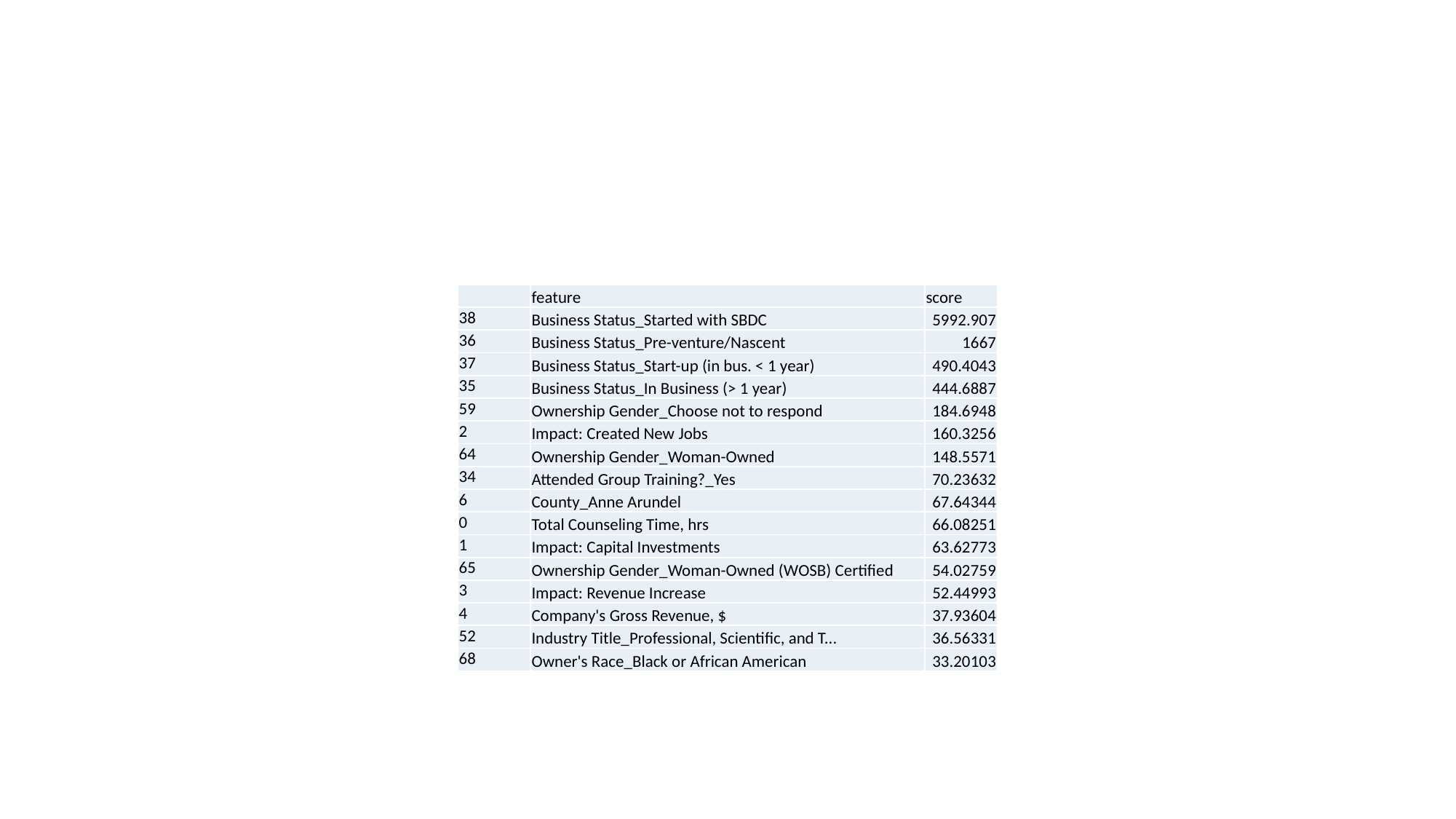

#
|  | feature | score |
| --- | --- | --- |
| 38 | Business Status\_Started with SBDC | 5992.907 |
| 36 | Business Status\_Pre-venture/Nascent | 1667 |
| 37 | Business Status\_Start-up (in bus. < 1 year) | 490.4043 |
| 35 | Business Status\_In Business (> 1 year) | 444.6887 |
| 59 | Ownership Gender\_Choose not to respond | 184.6948 |
| 2 | Impact: Created New Jobs | 160.3256 |
| 64 | Ownership Gender\_Woman-Owned | 148.5571 |
| 34 | Attended Group Training?\_Yes | 70.23632 |
| 6 | County\_Anne Arundel | 67.64344 |
| 0 | Total Counseling Time, hrs | 66.08251 |
| 1 | Impact: Capital Investments | 63.62773 |
| 65 | Ownership Gender\_Woman-Owned (WOSB) Certified | 54.02759 |
| 3 | Impact: Revenue Increase | 52.44993 |
| 4 | Company's Gross Revenue, $ | 37.93604 |
| 52 | Industry Title\_Professional, Scientific, and T... | 36.56331 |
| 68 | Owner's Race\_Black or African American | 33.20103 |